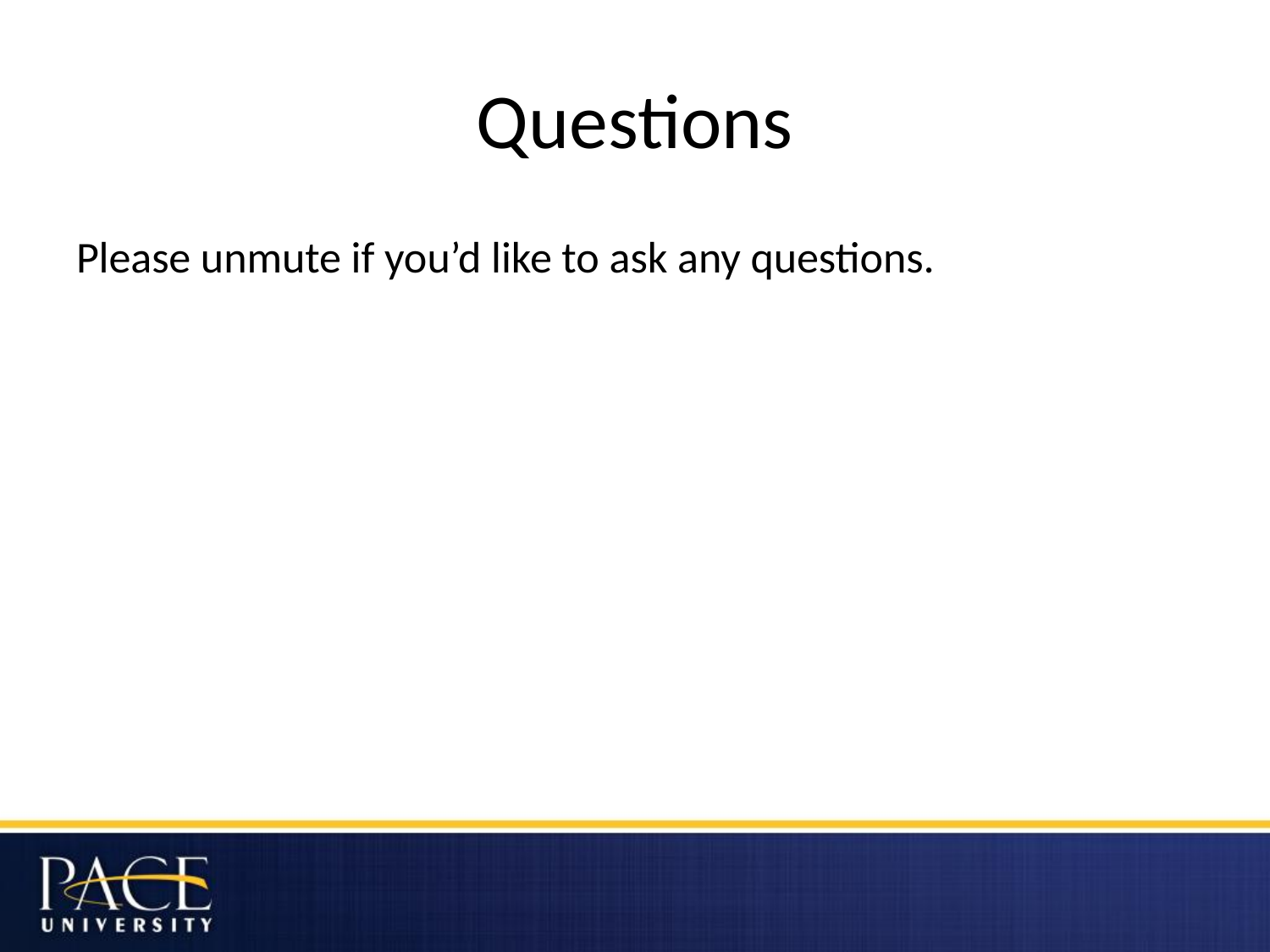

# Questions
Please unmute if you’d like to ask any questions.